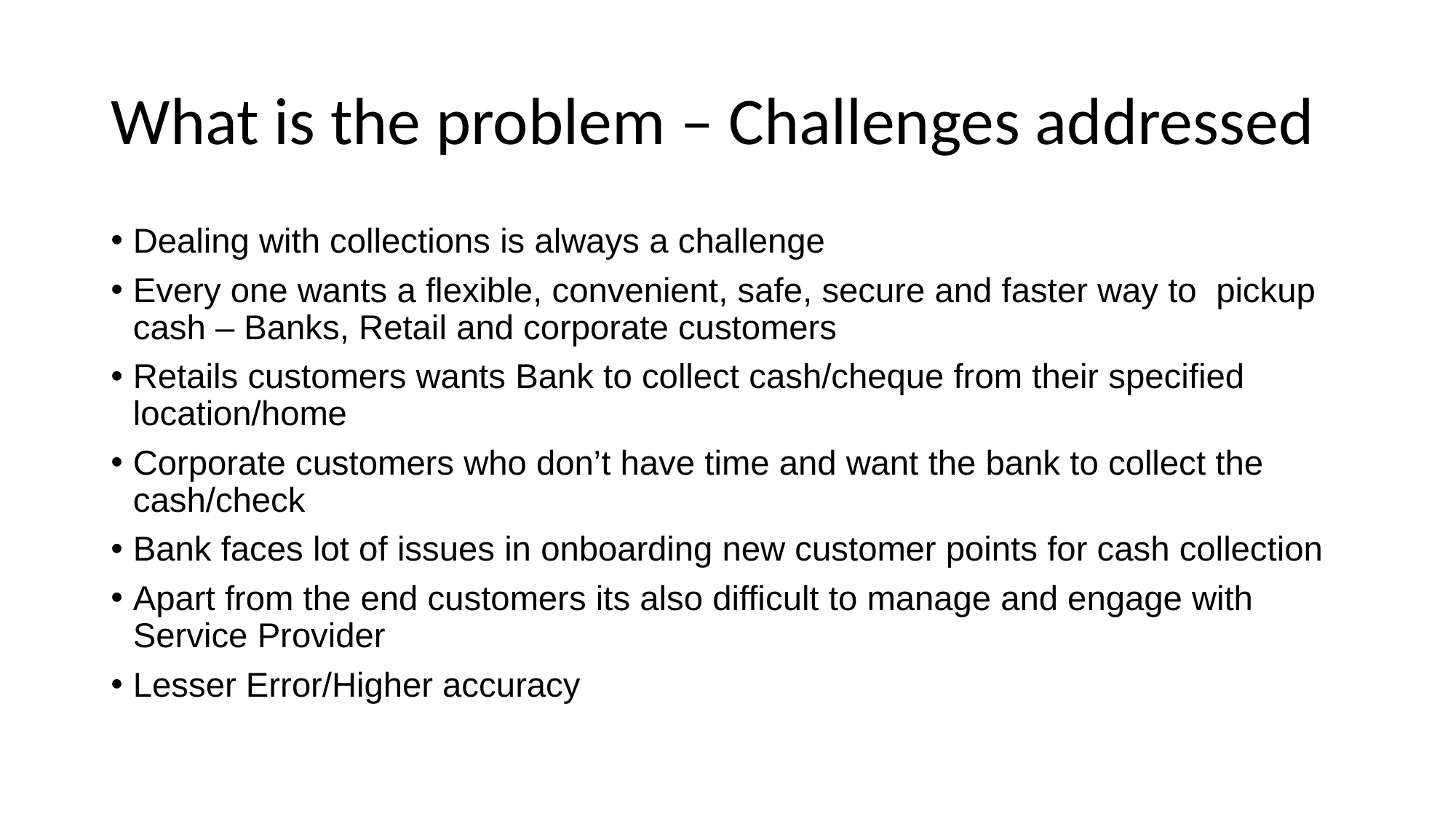

# What is the problem – Challenges addressed
Dealing with collections is always a challenge
Every one wants a flexible, convenient, safe, secure and faster way to  pickup cash – Banks, Retail and corporate customers
Retails customers wants Bank to collect cash/cheque from their specified location/home
Corporate customers who don’t have time and want the bank to collect the cash/check
Bank faces lot of issues in onboarding new customer points for cash collection
Apart from the end customers its also difficult to manage and engage with Service Provider
Lesser Error/Higher accuracy